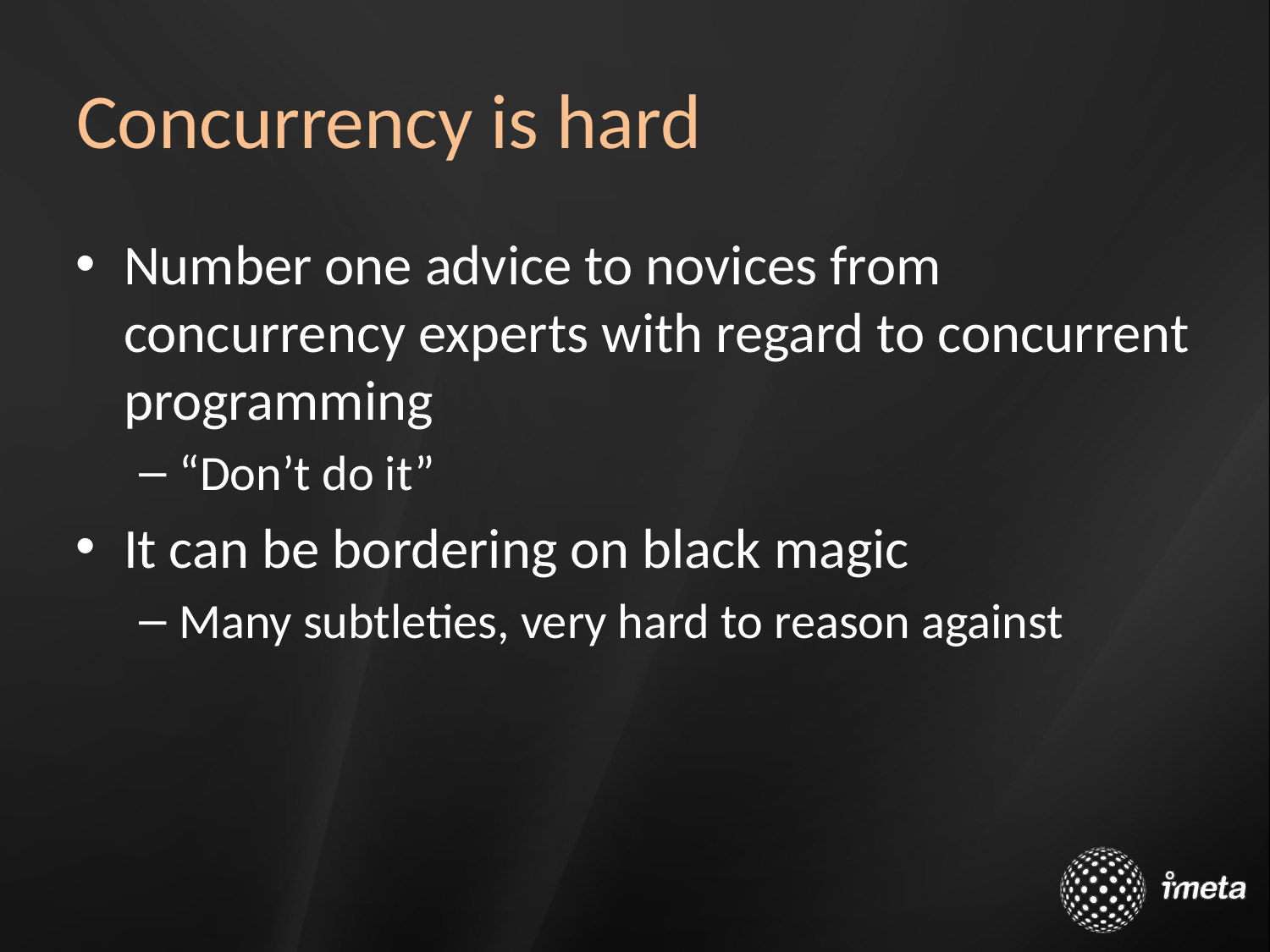

# Concurrency is hard
Number one advice to novices from concurrency experts with regard to concurrent programming
“Don’t do it”
It can be bordering on black magic
Many subtleties, very hard to reason against